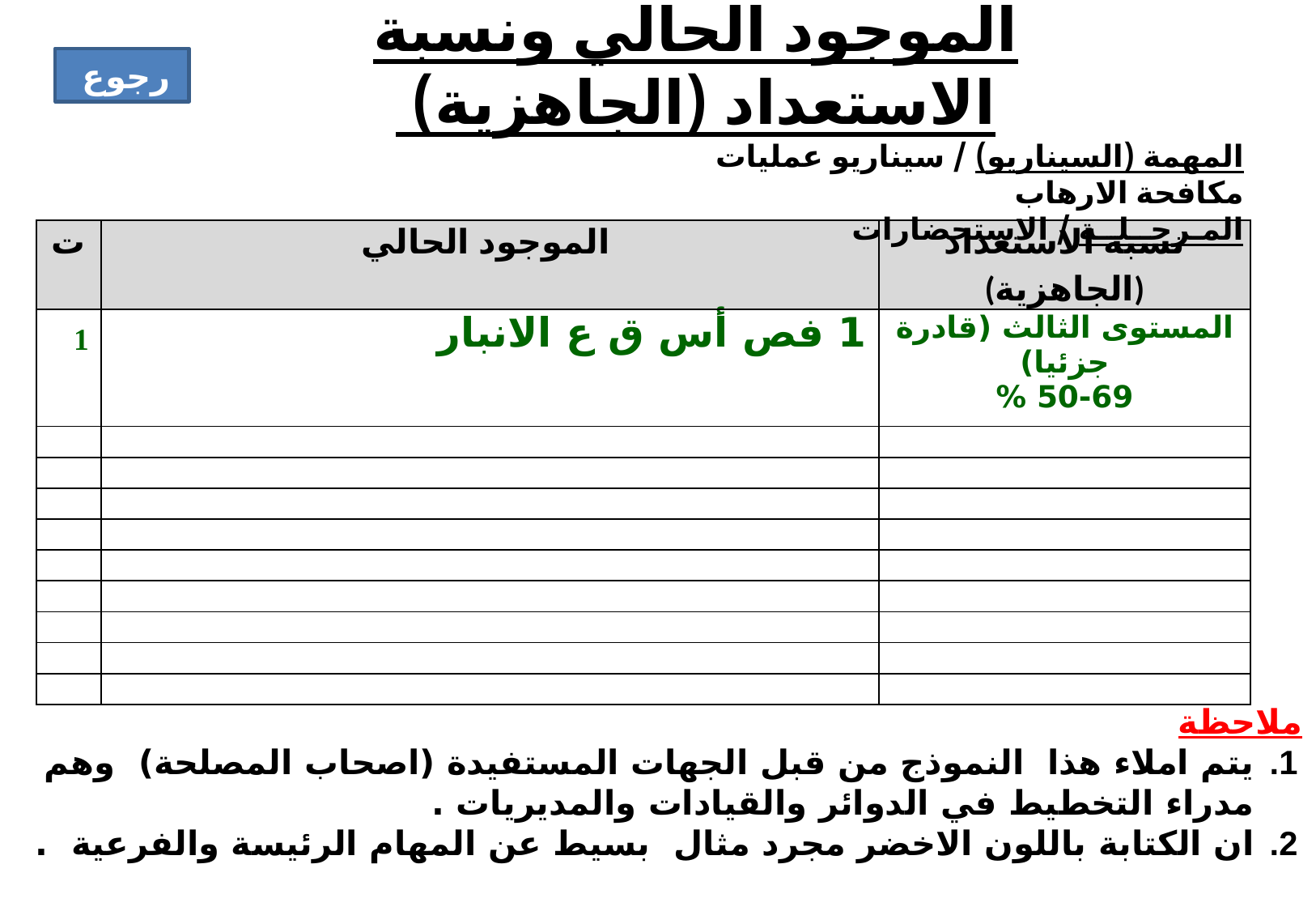

الموجود الحالي ونسبة الاستعداد (الجاهزية)
رجوع
المهمة (السيناريو) / سيناريو عمليات مكافحة الارهاب
المـرحــلــة / الاستحضارات
| ت | الموجود الحالي | نسبة الاستعداد (الجاهزية) |
| --- | --- | --- |
| 1 | 1 فص أس ق ع الانبار | المستوى الثالث (قادرة جزئيا) 50-69 % |
|  |  |  |
|  |  |  |
|  |  |  |
|  |  |  |
|  |  |  |
|  |  |  |
|  |  |  |
|  |  |  |
|  |  |  |
ملاحظة
يتم املاء هذا  النموذج من قبل الجهات المستفيدة (اصحاب المصلحة)  وهم مدراء التخطيط في الدوائر والقيادات والمديريات .
ان الكتابة باللون الاخضر مجرد مثال  بسيط عن المهام الرئيسة والفرعية  .